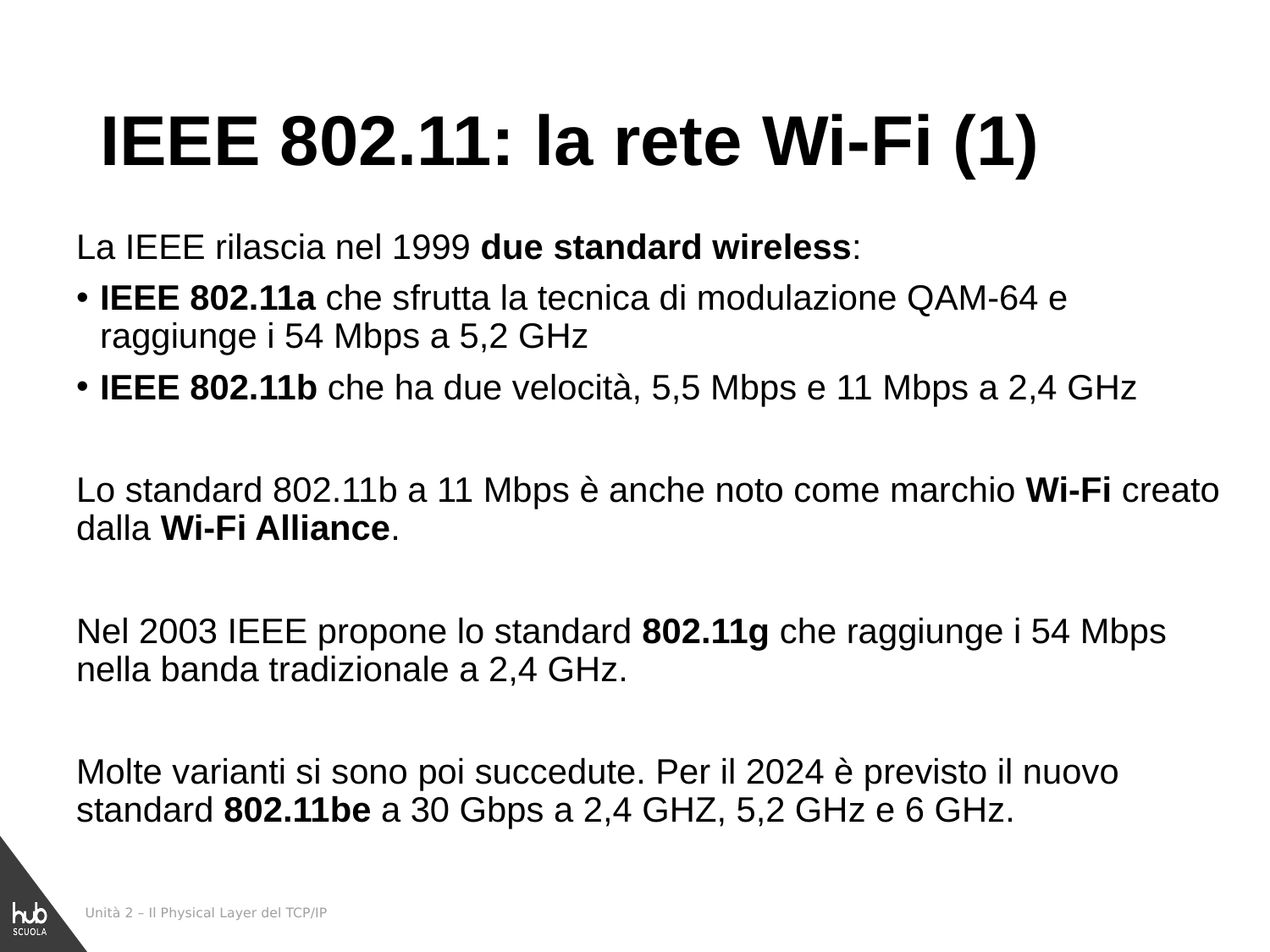

# IEEE 802.11: la rete Wi-Fi (1)
La IEEE rilascia nel 1999 due standard wireless:
IEEE 802.11a che sfrutta la tecnica di modulazione QAM-64 e raggiunge i 54 Mbps a 5,2 GHz
IEEE 802.11b che ha due velocità, 5,5 Mbps e 11 Mbps a 2,4 GHz

Lo standard 802.11b a 11 Mbps è anche noto come marchio Wi-Fi creato dalla Wi-Fi Alliance.

Nel 2003 IEEE propone lo standard 802.11g che raggiunge i 54 Mbps nella banda tradizionale a 2,4 GHz.

Molte varianti si sono poi succedute. Per il 2024 è previsto il nuovo standard 802.11be a 30 Gbps a 2,4 GHZ, 5,2 GHz e 6 GHz.